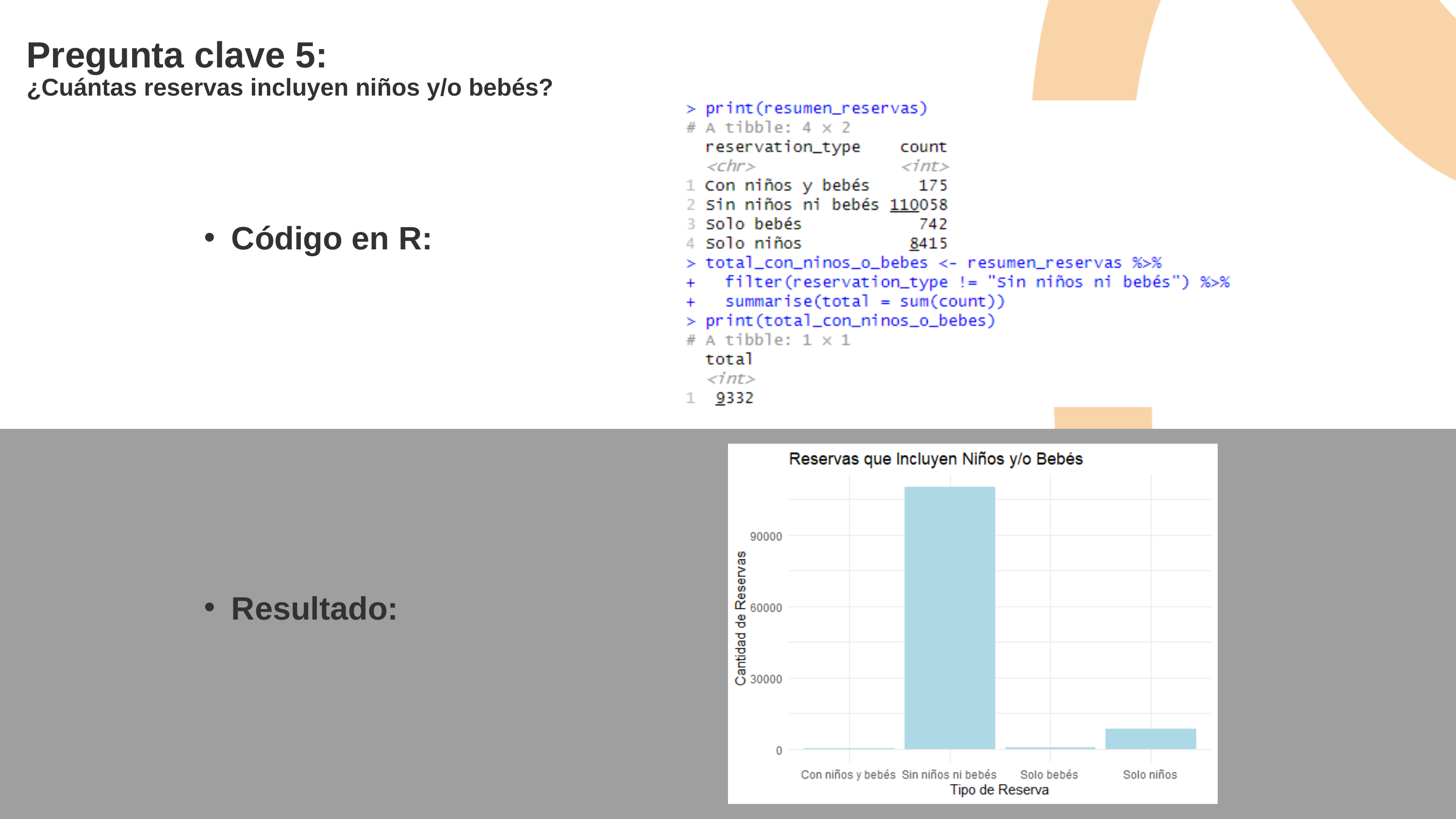

Pregunta clave 5:
¿Cuántas reservas incluyen niños y/o bebés?

Código en R:

Resultado: